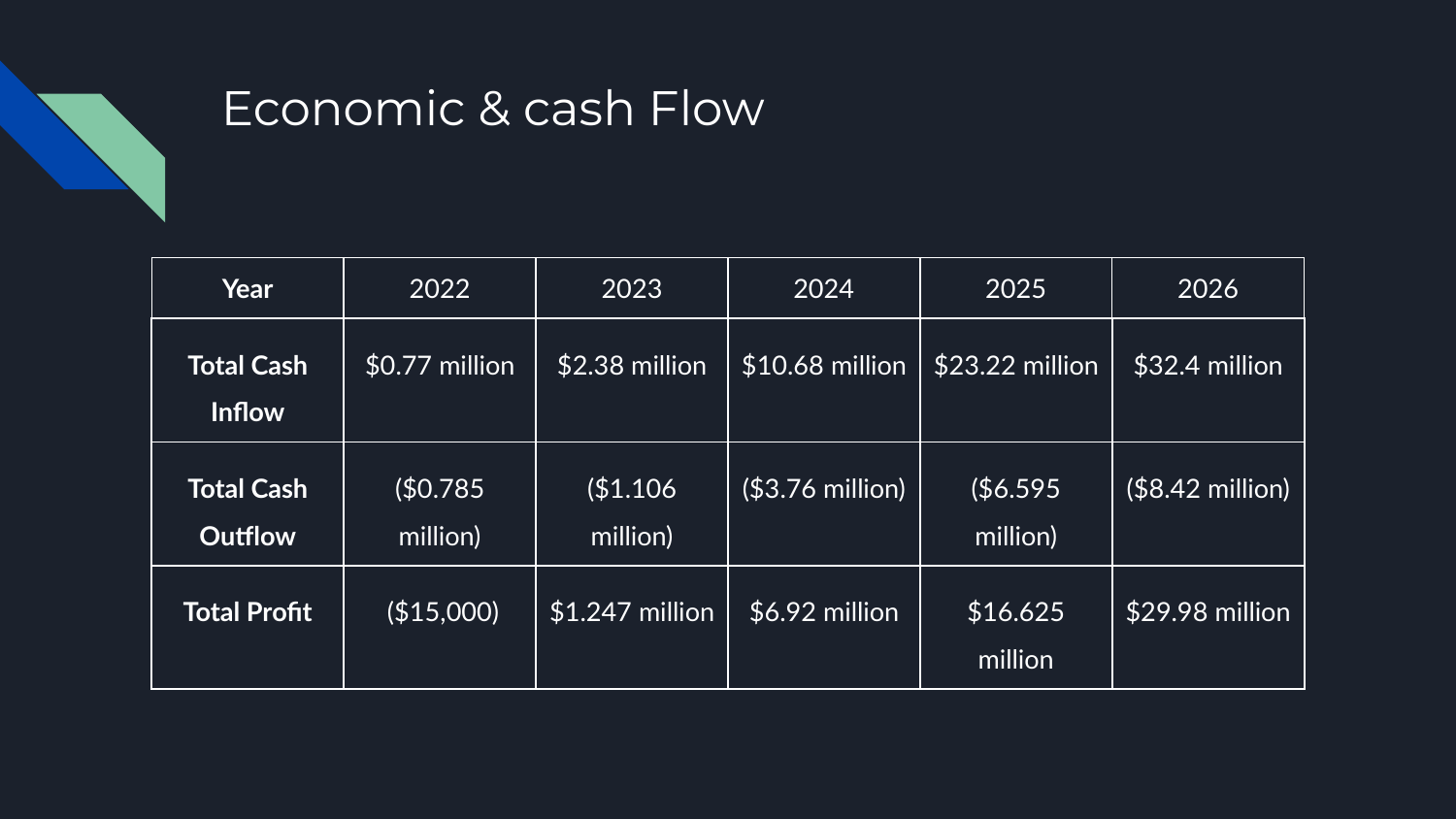

# Economic & cash Flow
| Year | 2022 | 2023 | 2024 | 2025 | 2026 |
| --- | --- | --- | --- | --- | --- |
| Total Cash Inflow | $0.77 million | $2.38 million | $10.68 million | $23.22 million | $32.4 million |
| --- | --- | --- | --- | --- | --- |
| Total Cash Outflow | ($0.785 million) | ($1.106 million) | ($3.76 million) | ($6.595 million) | ($8.42 million) |
| Total Profit | ($15,000) | $1.247 million | $6.92 million | $16.625 million | $29.98 million |